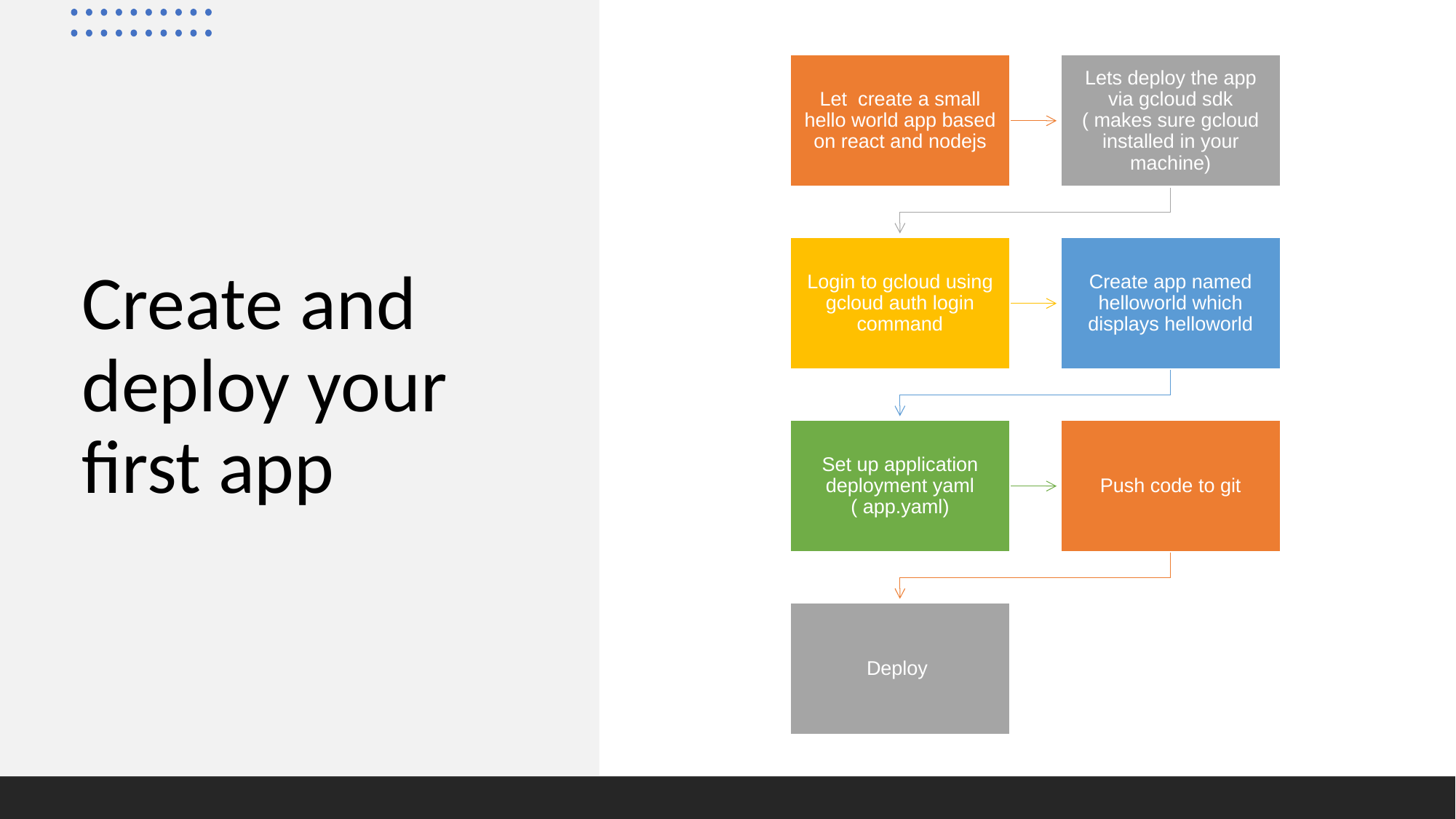

Let  create a small hello world app based on react and nodejs

Lets deploy the app via gcloud sdk ( makes sure gcloud installed in your machine)

Login to gcloud using gcloud auth login command

Create app named helloworld which displays helloworld

Set up application deployment yaml ( app.yaml)

Push code to git
Deploy
# Create and deploy your first app